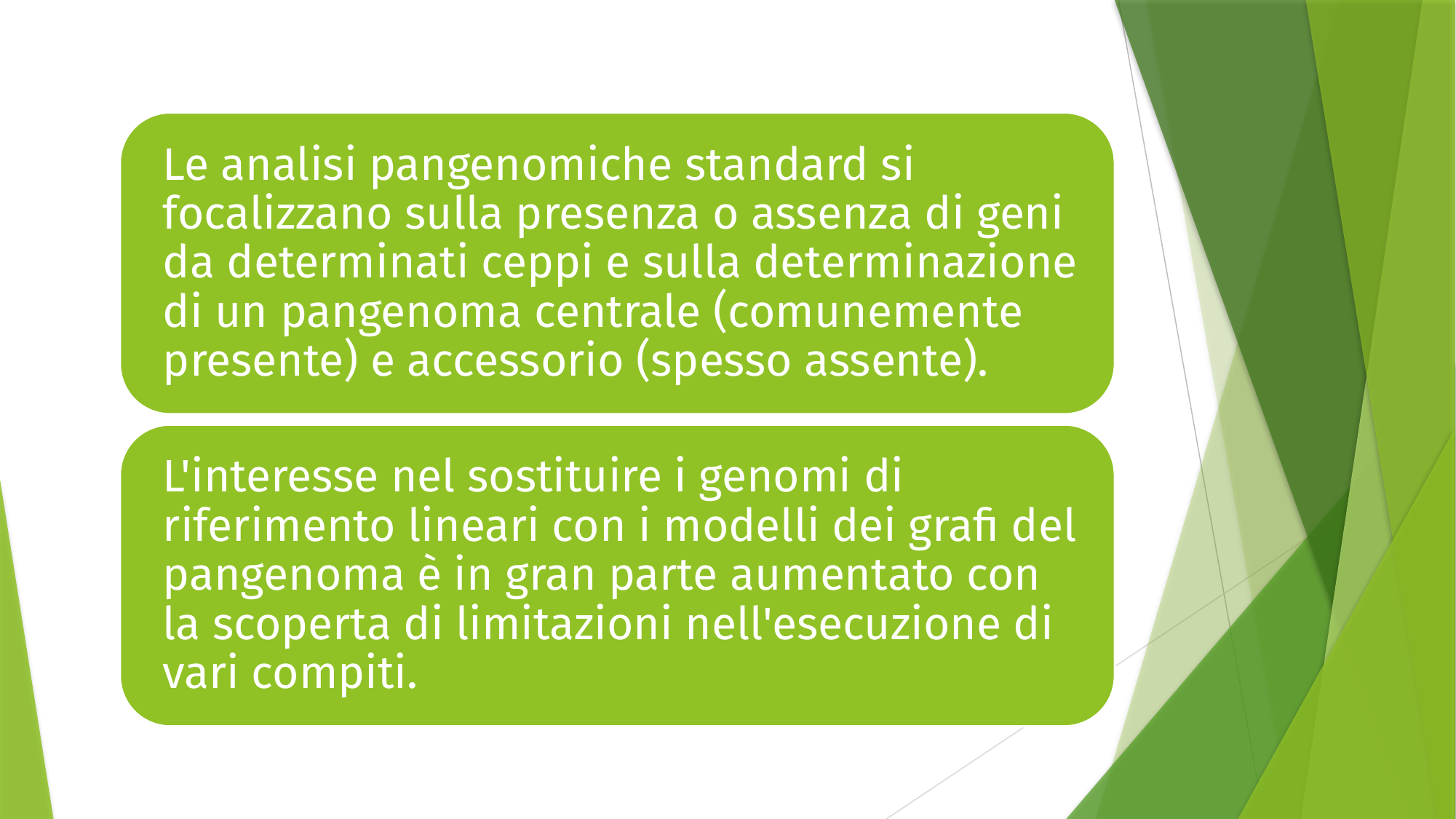

Le analisi pangenomiche standard si focalizzano sulla presenza o assenza di geni da determinati ceppi e sulla determinazione di un pangenoma centrale (comunemente presente) e accessorio (spesso assente).
L'interesse nel sostituire i genomi di riferimento lineari con i modelli dei grafi del pangenoma è in gran parte aumentato con la scoperta di limitazioni nell'esecuzione di vari compiti.